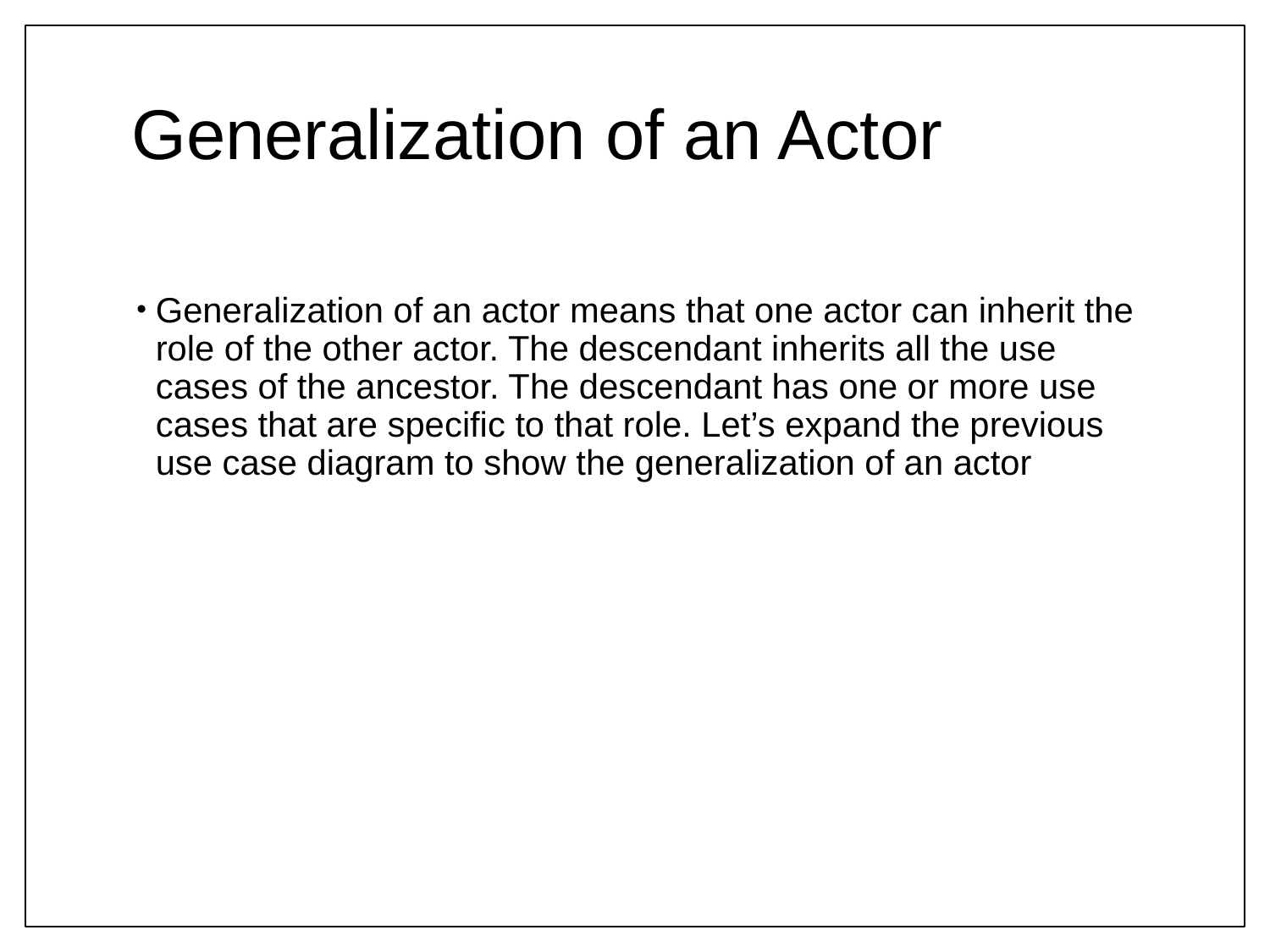

# Generalization of an Actor
Generalization of an actor means that one actor can inherit the role of the other actor. The descendant inherits all the use cases of the ancestor. The descendant has one or more use cases that are specific to that role. Let’s expand the previous use case diagram to show the generalization of an actor